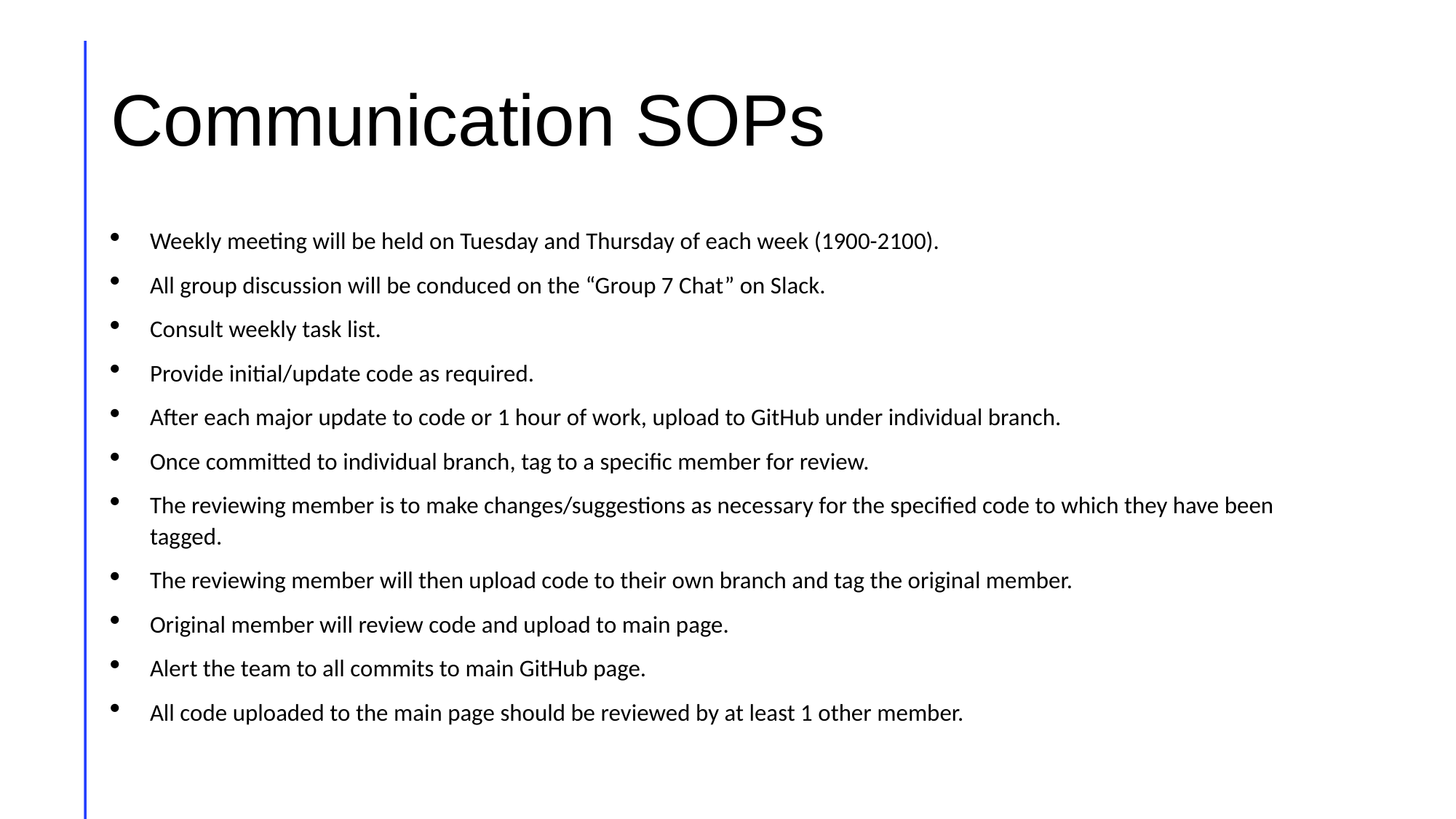

# Communication SOPs
Weekly meeting will be held on Tuesday and Thursday of each week (1900-2100).
All group discussion will be conduced on the “Group 7 Chat” on Slack.
Consult weekly task list.
Provide initial/update code as required.
After each major update to code or 1 hour of work, upload to GitHub under individual branch.
Once committed to individual branch, tag to a specific member for review.
The reviewing member is to make changes/suggestions as necessary for the specified code to which they have been tagged.
The reviewing member will then upload code to their own branch and tag the original member.
Original member will review code and upload to main page.
Alert the team to all commits to main GitHub page.
All code uploaded to the main page should be reviewed by at least 1 other member.